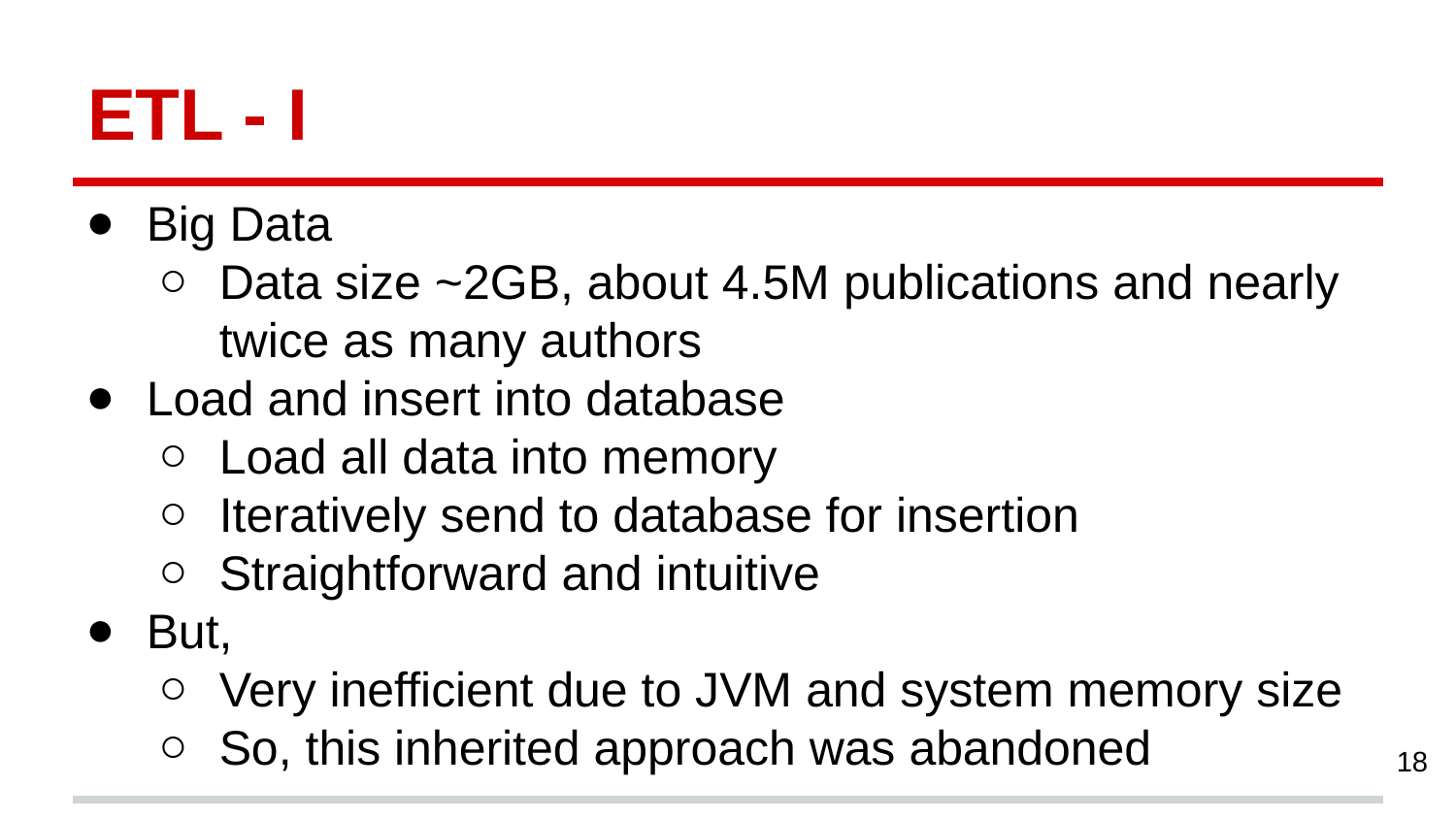

# ETL - I
Big Data
Data size ~2GB, about 4.5M publications and nearly twice as many authors
Load and insert into database
Load all data into memory
Iteratively send to database for insertion
Straightforward and intuitive
But,
Very inefficient due to JVM and system memory size
So, this inherited approach was abandoned

18